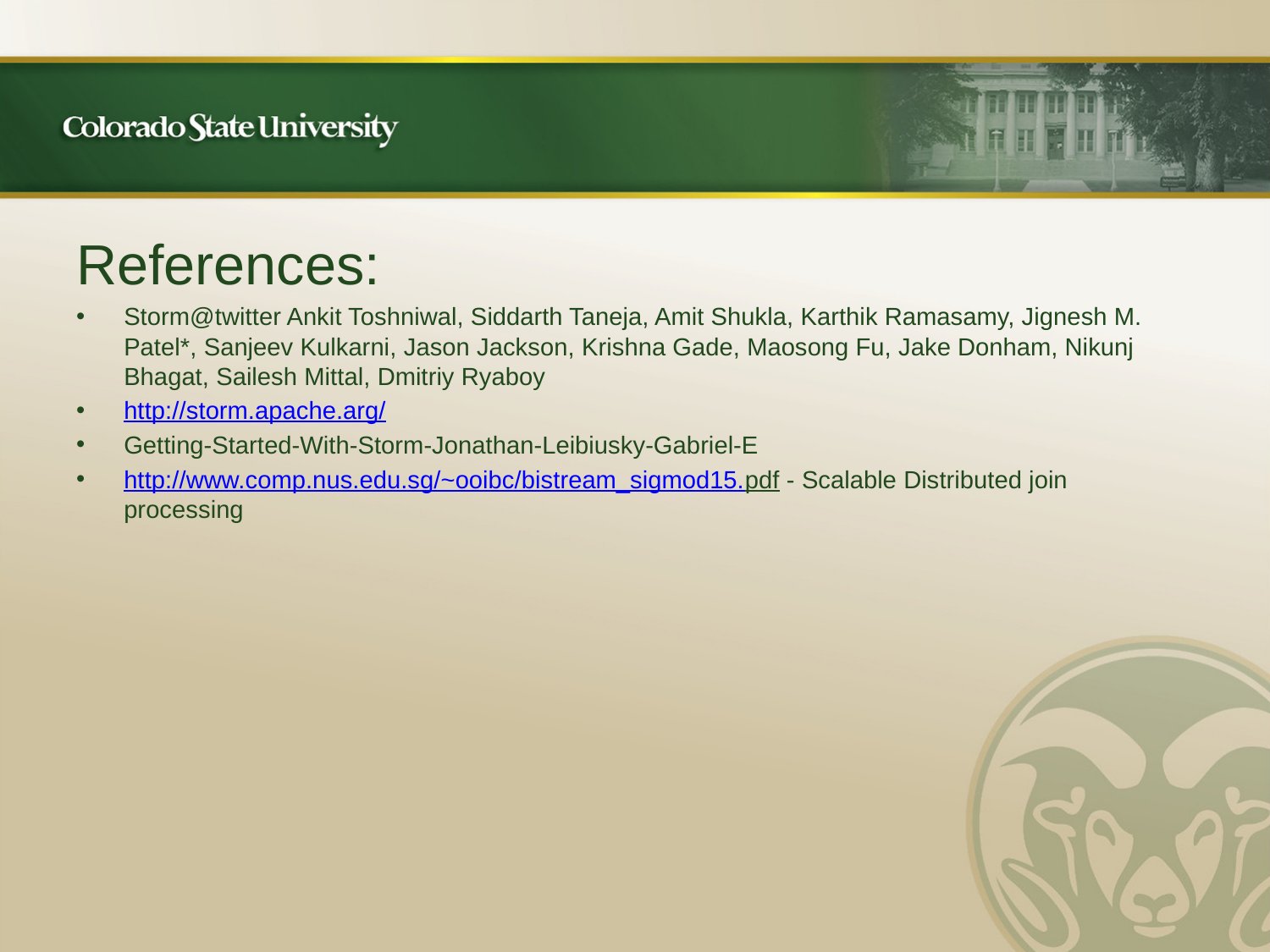

#
References:
Storm@twitter Ankit Toshniwal, Siddarth Taneja, Amit Shukla, Karthik Ramasamy, Jignesh M. Patel*, Sanjeev Kulkarni, Jason Jackson, Krishna Gade, Maosong Fu, Jake Donham, Nikunj Bhagat, Sailesh Mittal, Dmitriy Ryaboy
http://storm.apache.arg/
Getting-Started-With-Storm-Jonathan-Leibiusky-Gabriel-E
http://www.comp.nus.edu.sg/~ooibc/bistream_sigmod15.pdf - Scalable Distributed join processing